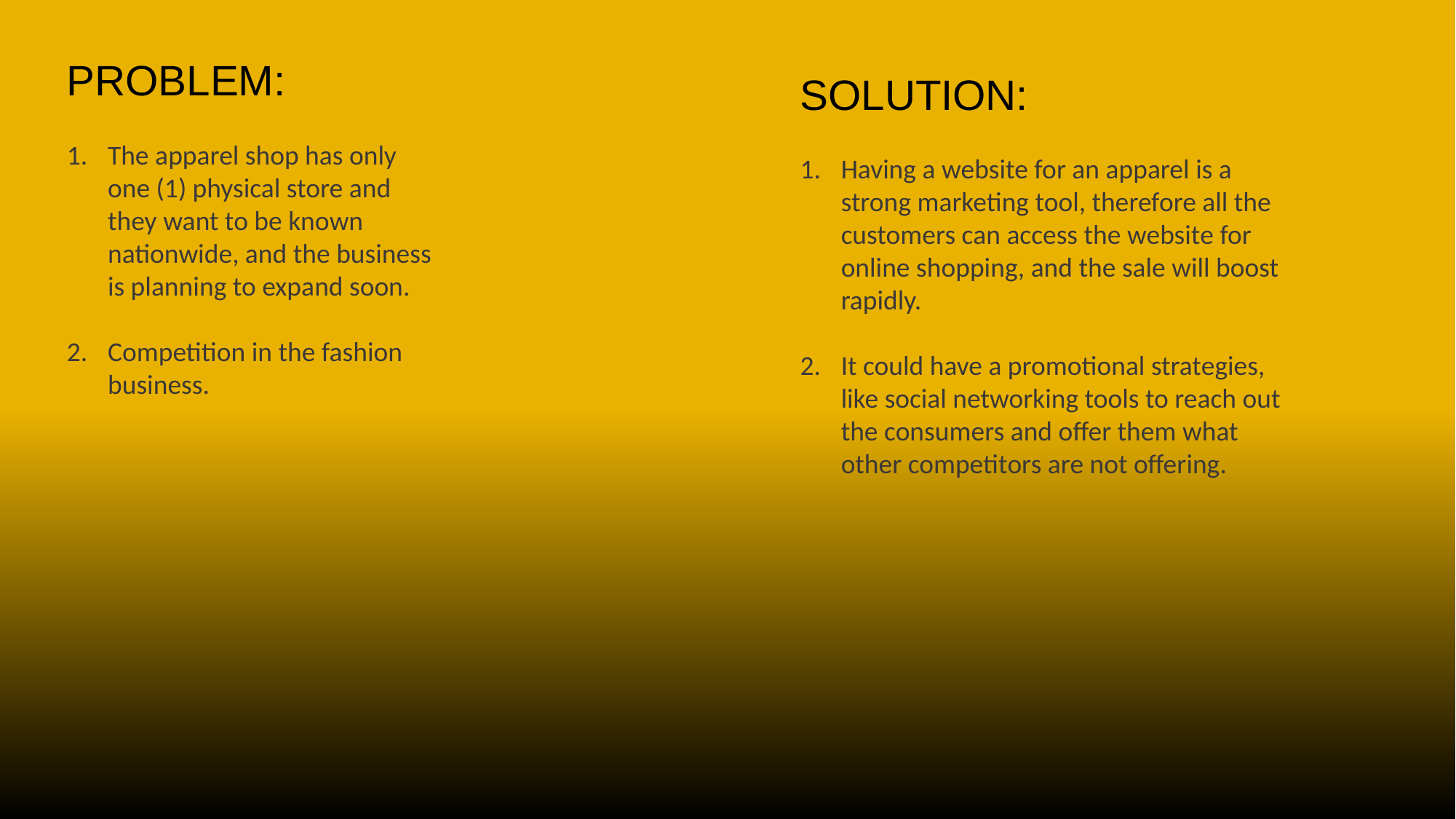

PROBLEM:

The apparel shop has only one (1) physical store and they want to be known nationwide, and the business is planning to expand soon.

Competition in the fashion business.
SOLUTION:

Having a website for an apparel is a strong marketing tool, therefore all the customers can access the website for online shopping, and the sale will boost rapidly.

It could have a promotional strategies, like social networking tools to reach out the consumers and offer them what other competitors are not offering.